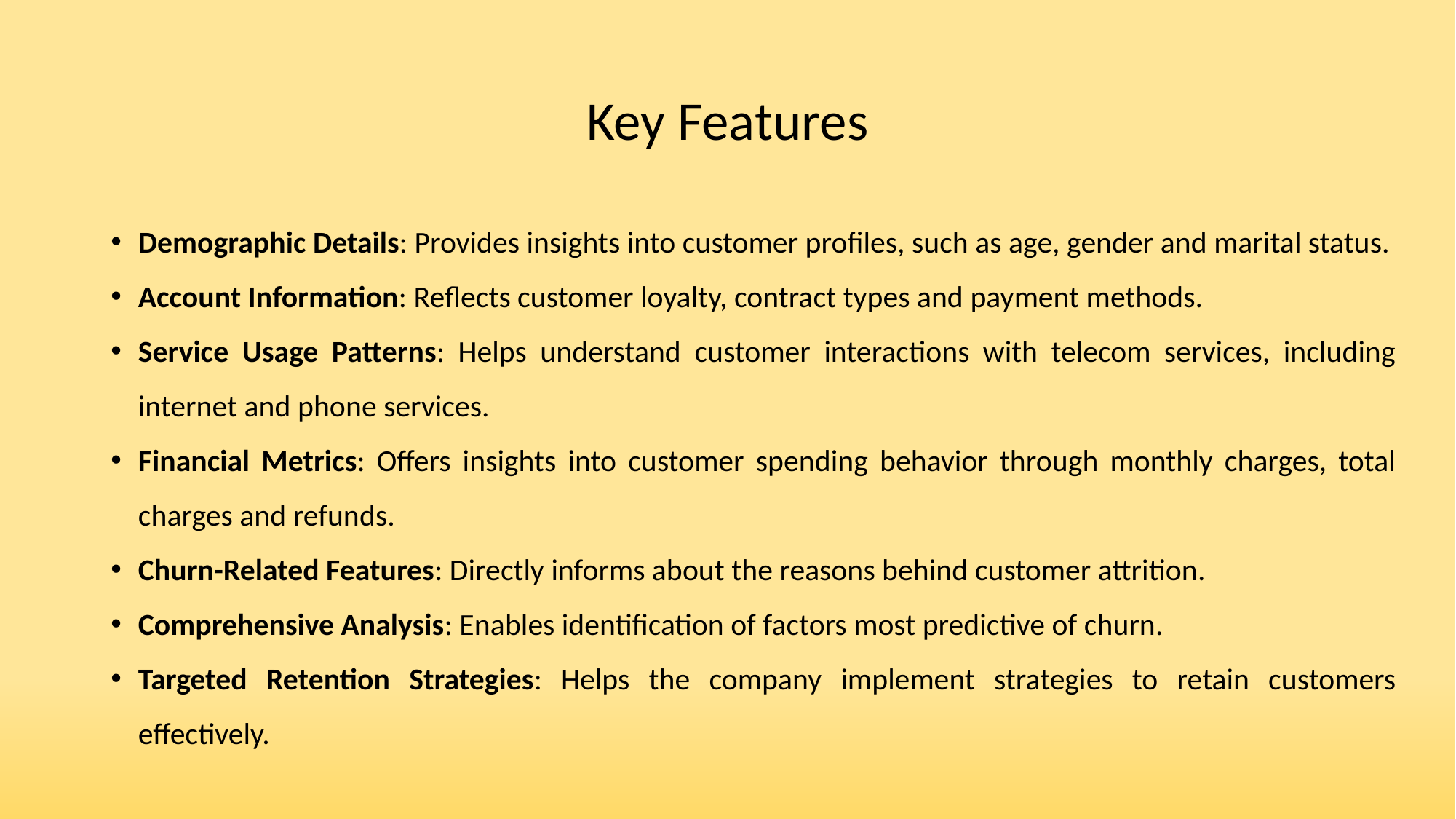

# Key Features
Demographic Details: Provides insights into customer profiles, such as age, gender and marital status.
Account Information: Reflects customer loyalty, contract types and payment methods.
Service Usage Patterns: Helps understand customer interactions with telecom services, including internet and phone services.
Financial Metrics: Offers insights into customer spending behavior through monthly charges, total charges and refunds.
Churn-Related Features: Directly informs about the reasons behind customer attrition.
Comprehensive Analysis: Enables identification of factors most predictive of churn.
Targeted Retention Strategies: Helps the company implement strategies to retain customers effectively.